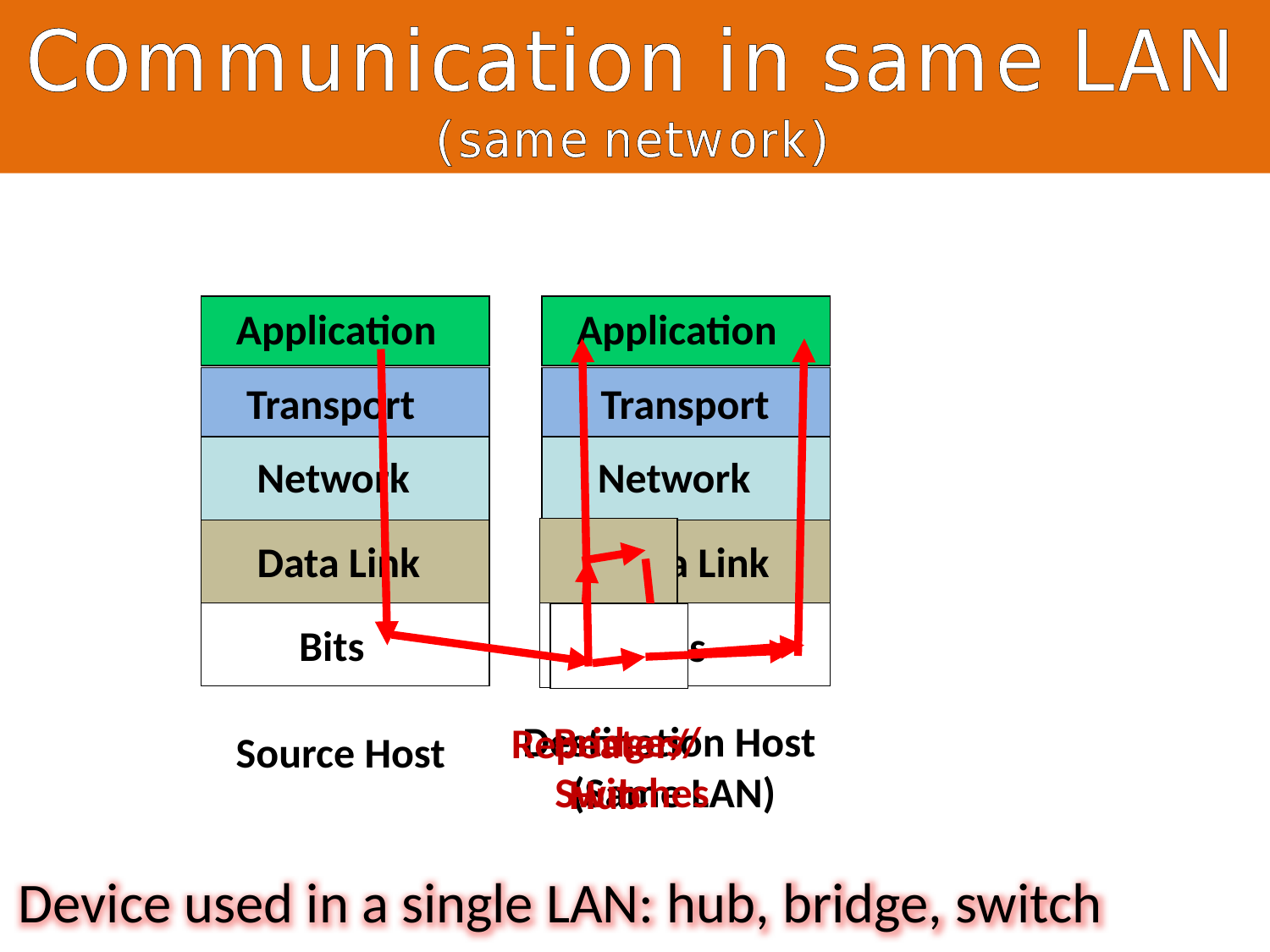

Communication in same LAN (same network)

Application

Transport

Network

Data Link

Source Host
Bits

Application

Transport

Network

Data Link

Destination Host
(Same LAN)
Bits

Bridges/
Switches

Repeater/
Hub

Device used in a single LAN: hub, bridge, switch